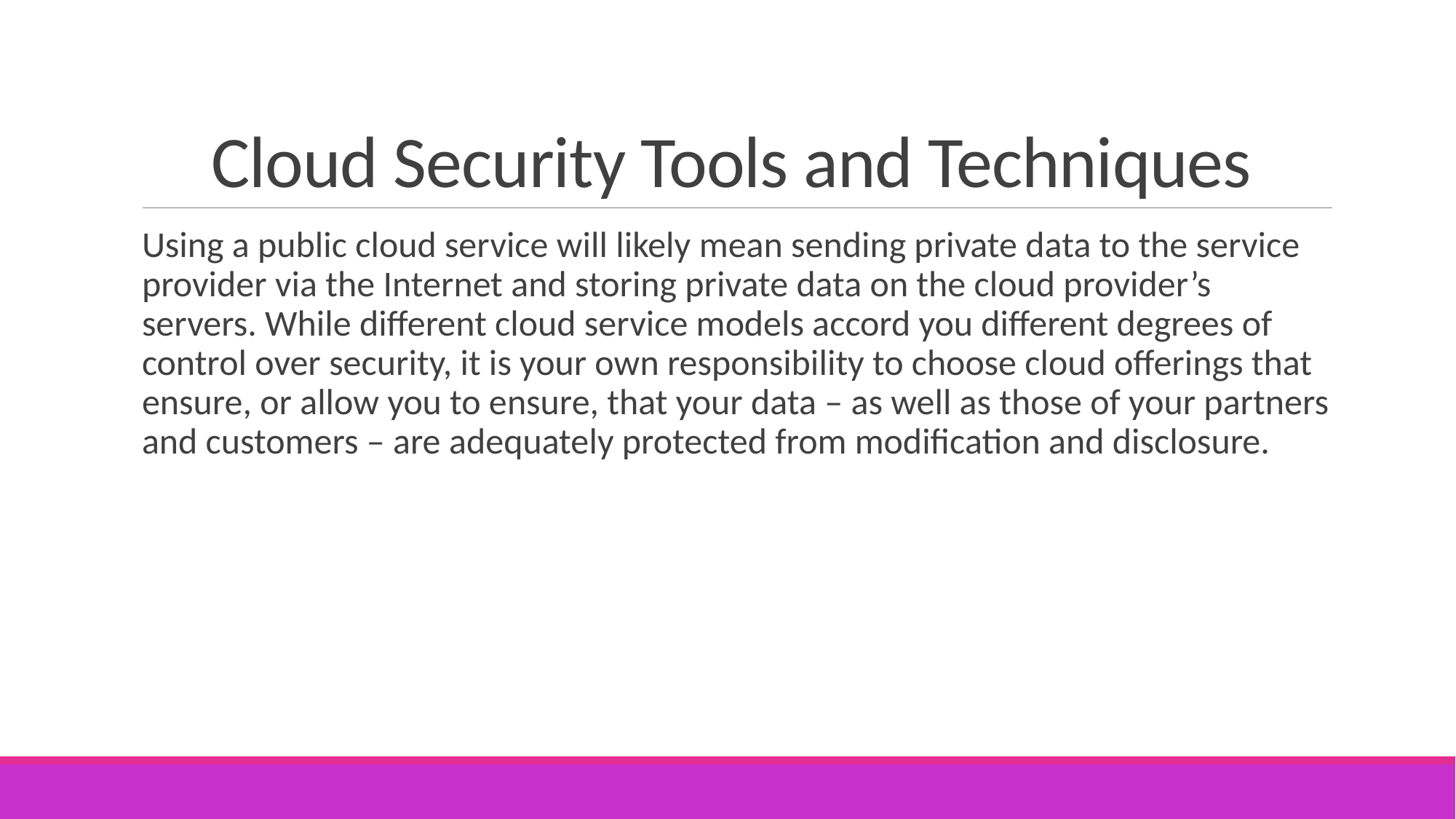

# Cloud Security Tools and Techniques
Using a public cloud service will likely mean sending private data to the service provider via the Internet and storing private data on the cloud provider’s servers. While different cloud service models accord you different degrees of control over security, it is your own responsibility to choose cloud offerings that ensure, or allow you to ensure, that your data – as well as those of your partners and customers – are adequately protected from modification and disclosure.